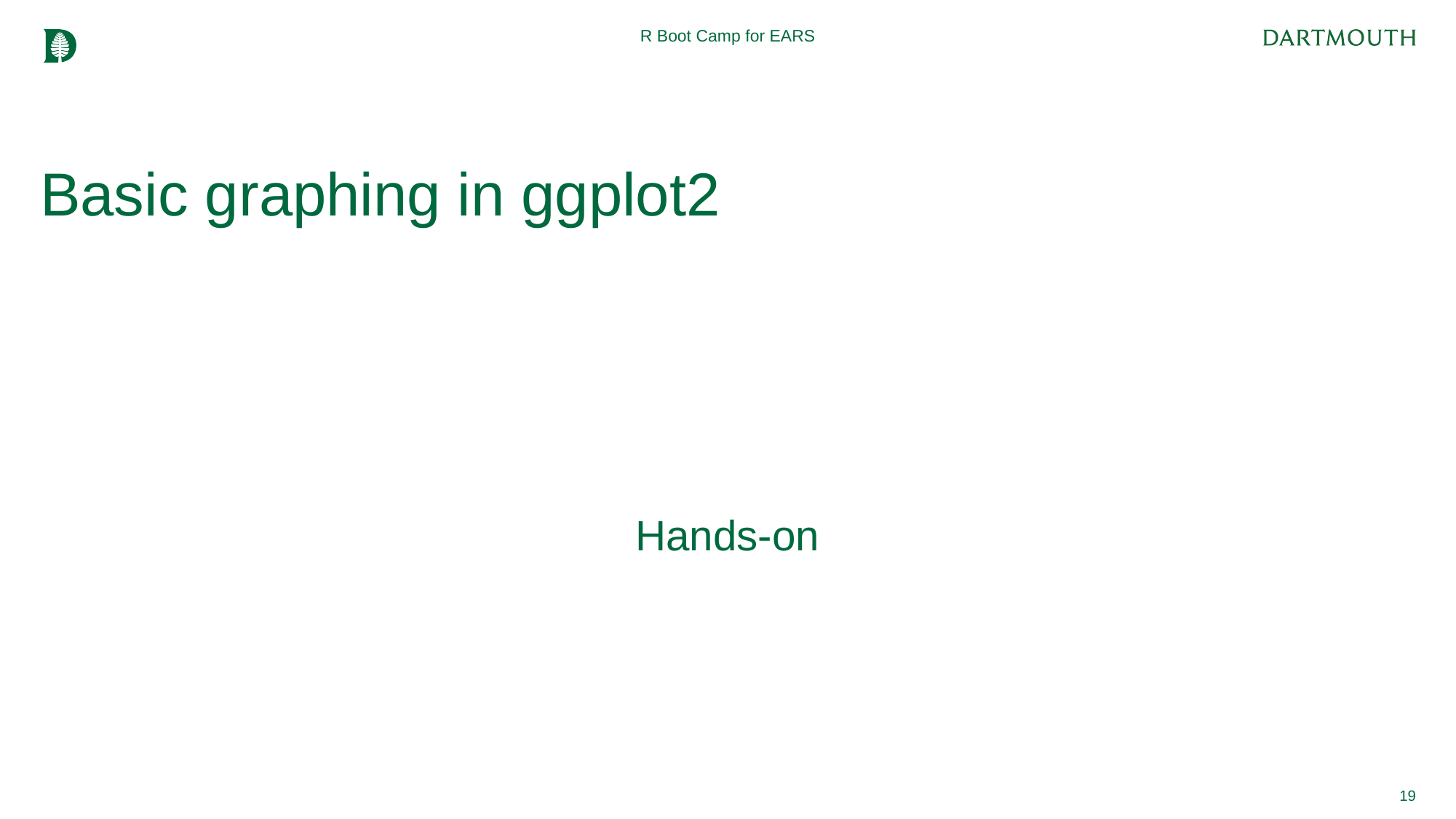

R Boot Camp for EARS
# Basic graphing in ggplot2
Hands-on
19